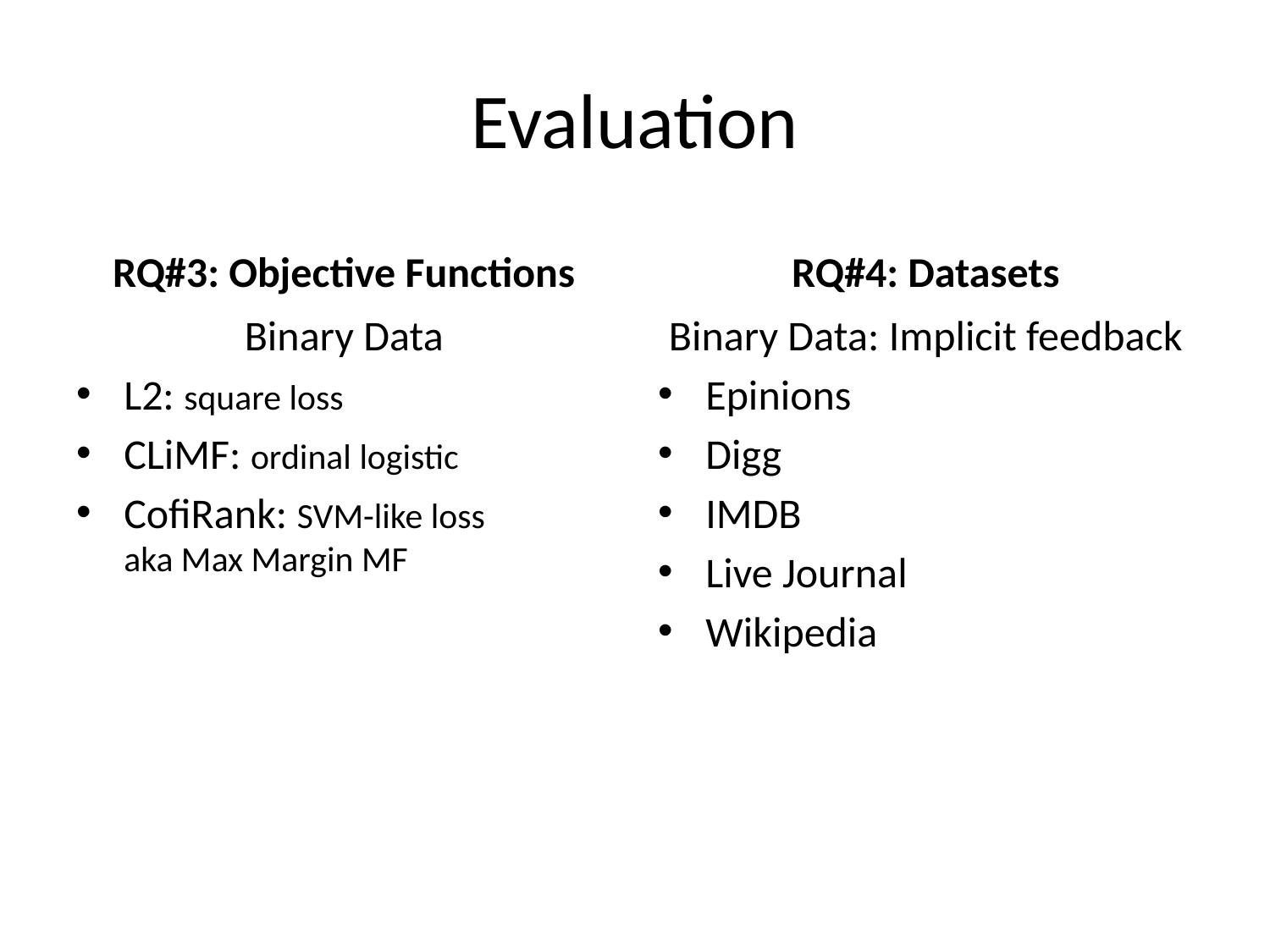

# Evaluation
RQ#3: Objective Functions
RQ#4: Datasets
Binary Data
L2: square loss
CLiMF: ordinal logistic
CofiRank: SVM-like loss
aka Max Margin MF

Binary Data: Implicit feedback
Epinions
Digg
IMDB
Live Journal
Wikipedia